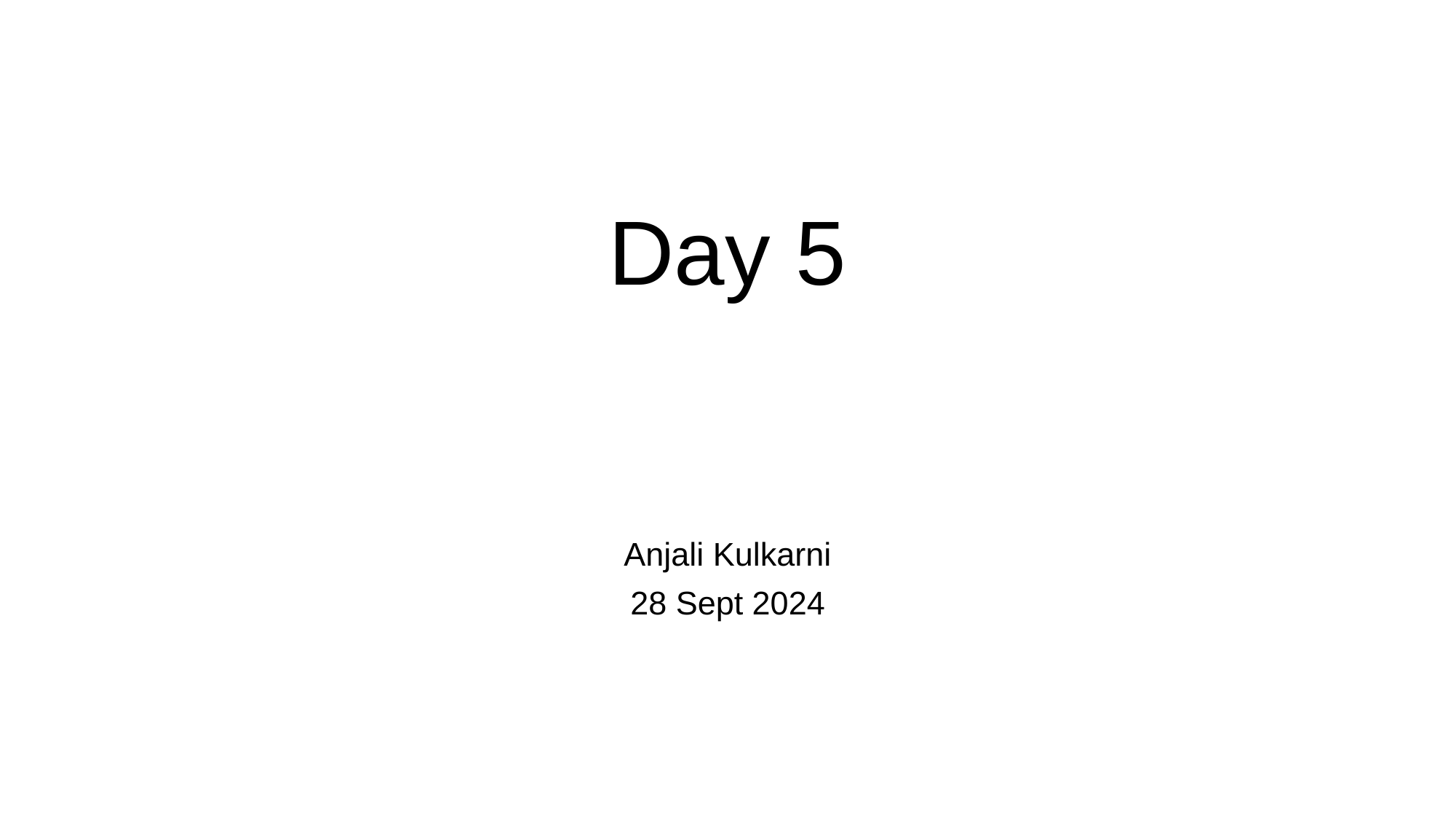

# Day 5

Anjali Kulkarni
28 Sept 2024